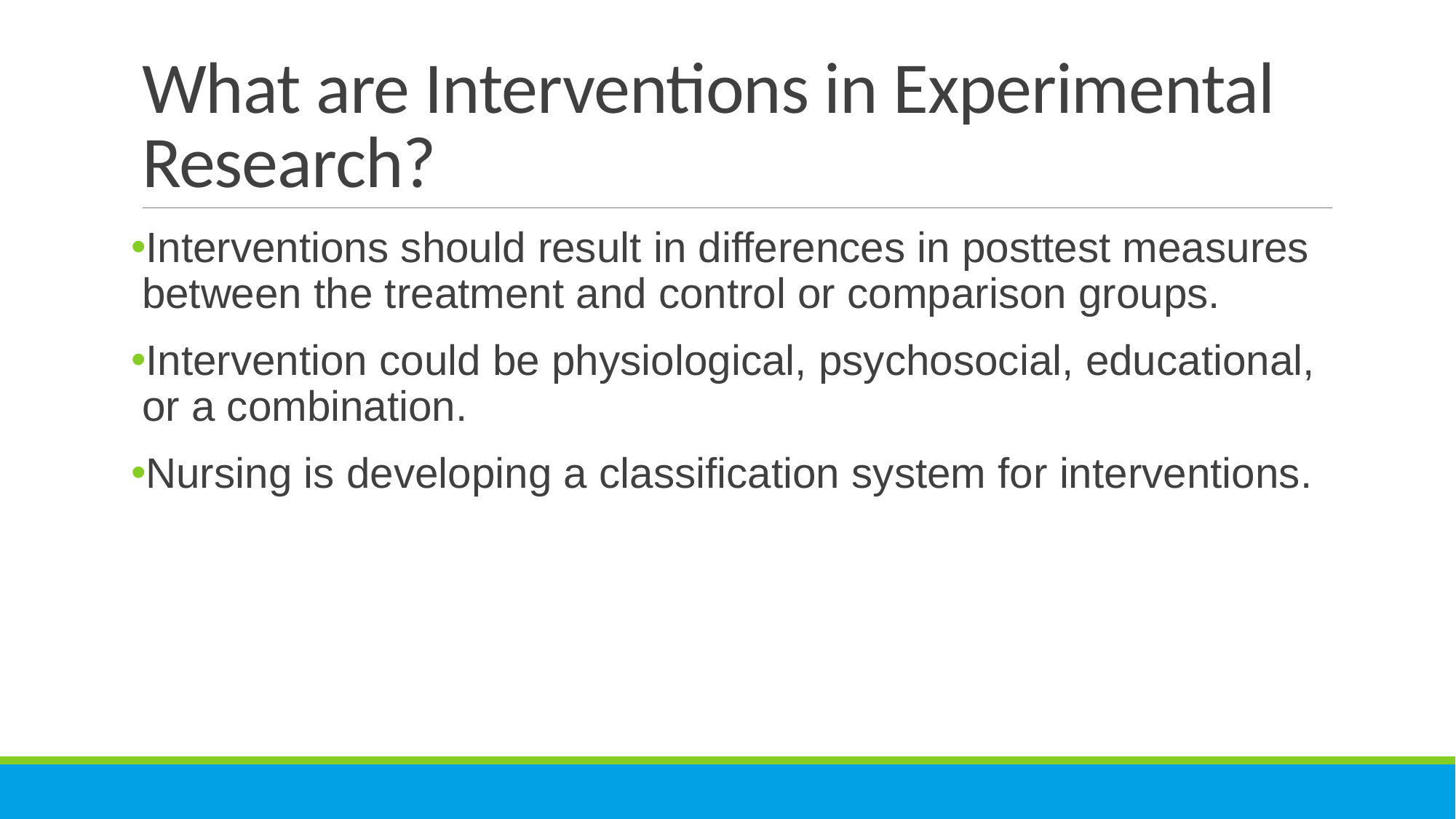

# What are Interventions in Experimental Research?
Interventions should result in differences in posttest measures between the treatment and control or comparison groups.
Intervention could be physiological, psychosocial, educational, or a combination.
Nursing is developing a classification system for interventions.